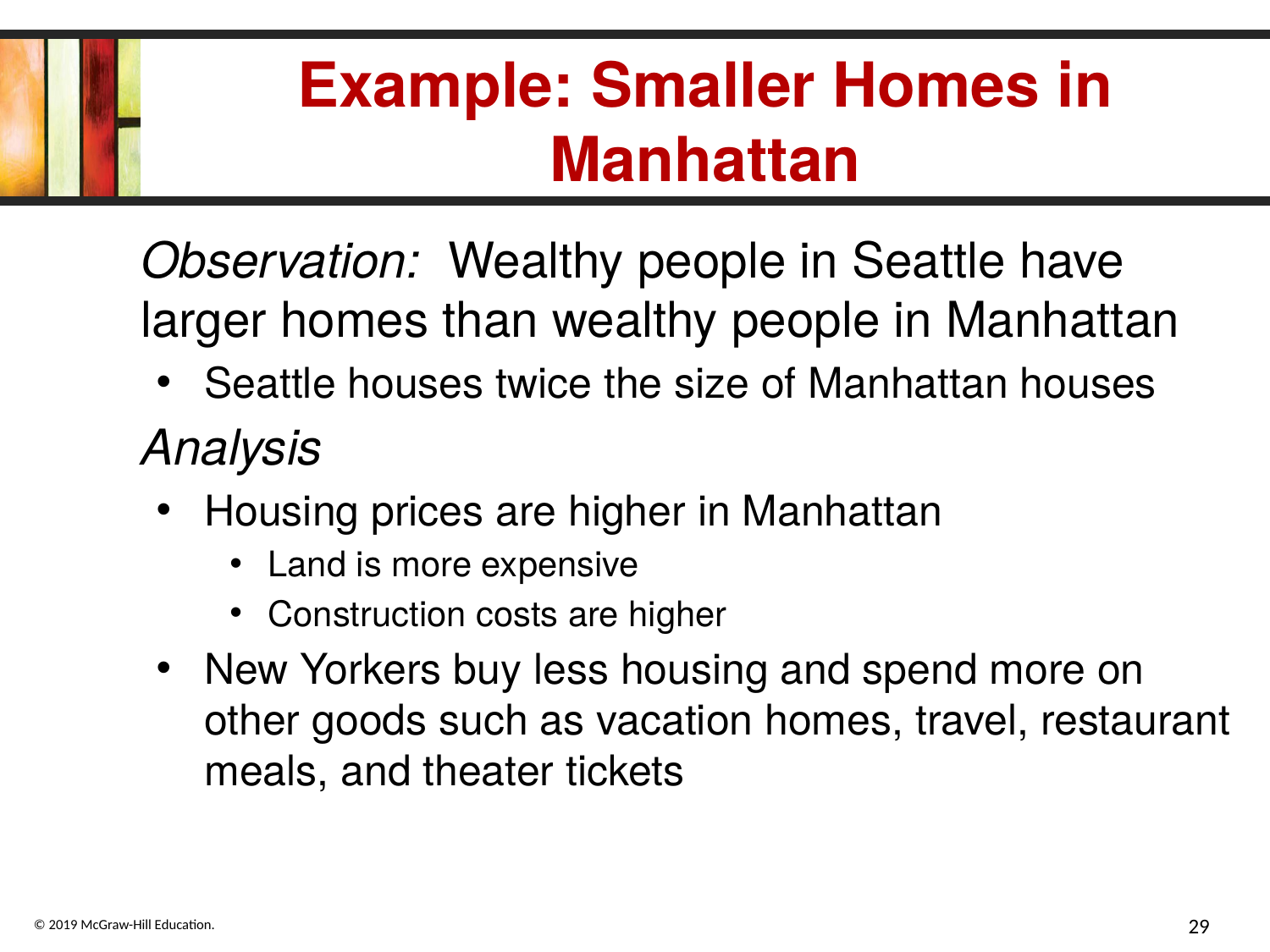

# Example: Smaller Homes in Manhattan
Observation:  Wealthy people in Seattle have larger homes than wealthy people in Manhattan
Seattle houses twice the size of Manhattan houses
Analysis
Housing prices are higher in Manhattan
Land is more expensive
Construction costs are higher
New Yorkers buy less housing and spend more on other goods such as vacation homes, travel, restaurant meals, and theater tickets